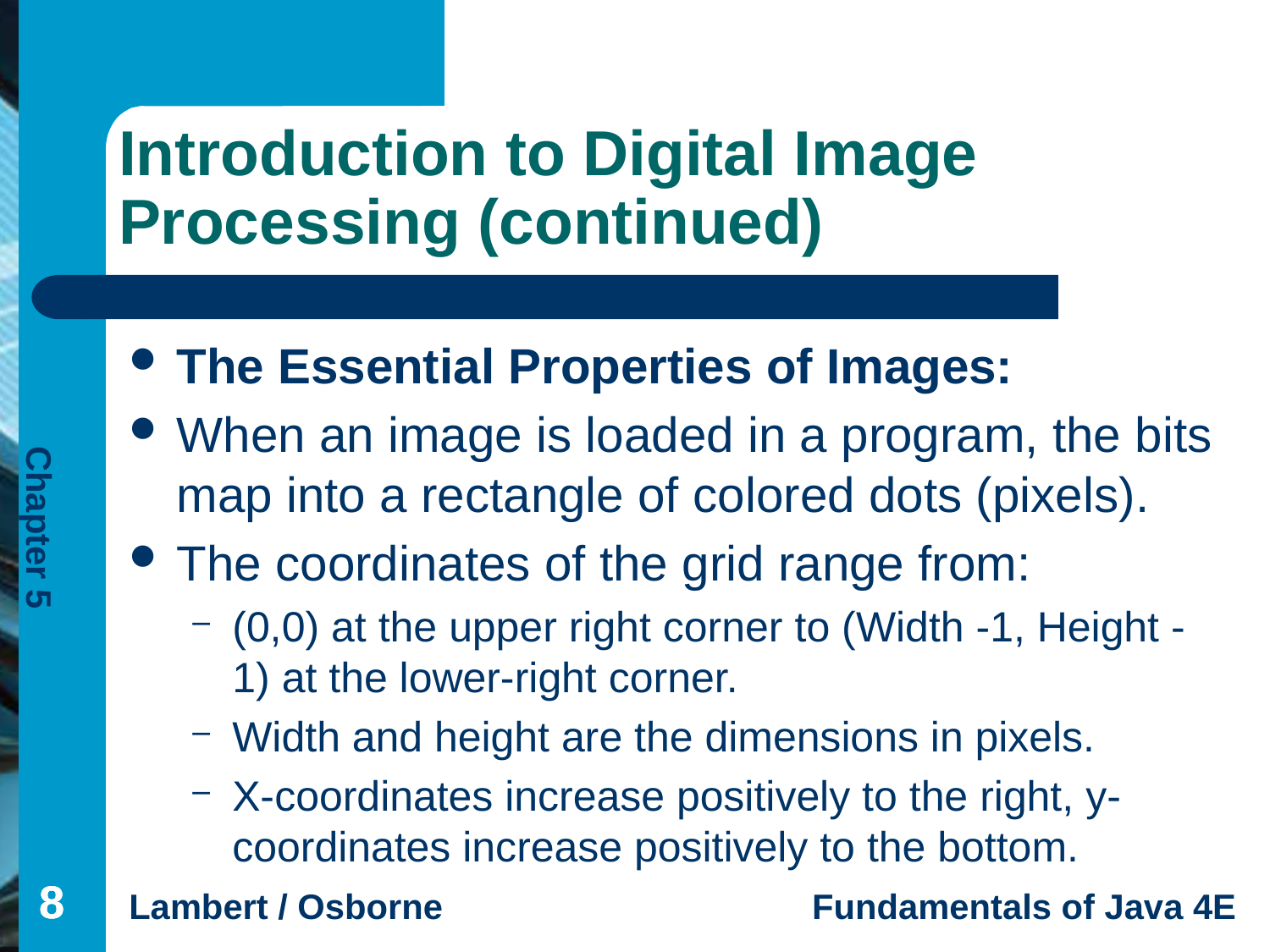

# Introduction to Digital Image Processing (continued)
The Essential Properties of Images:
When an image is loaded in a program, the bits map into a rectangle of colored dots (pixels).
The coordinates of the grid range from:
(0,0) at the upper right corner to (Width -1, Height -1) at the lower-right corner.
Width and height are the dimensions in pixels.
X-coordinates increase positively to the right, y-coordinates increase positively to the bottom.
8
8
8